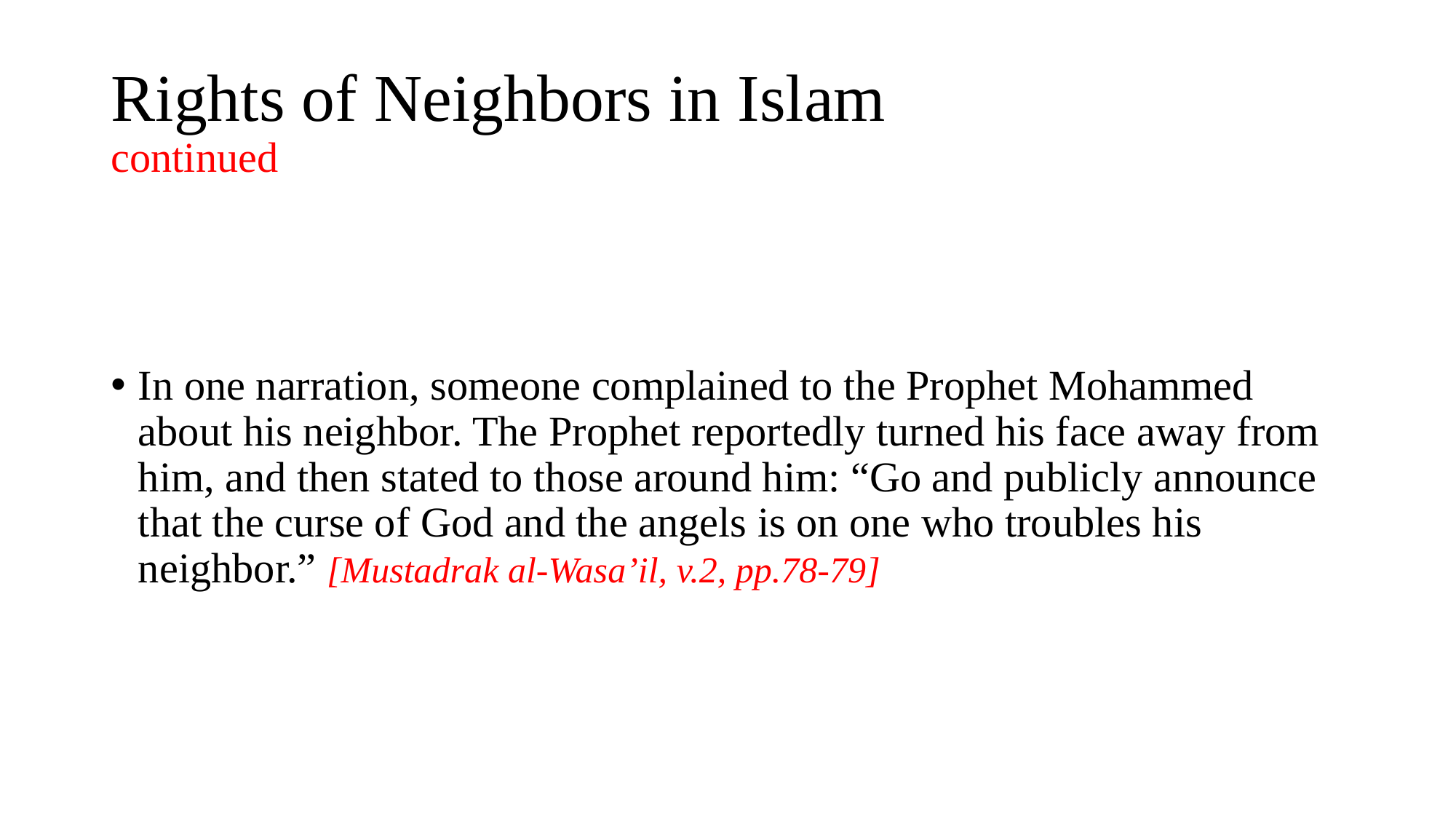

# Rights of Neighbors in Islam continued
In one narration, someone complained to the Prophet Mohammed about his neighbor. The Prophet reportedly turned his face away from him, and then stated to those around him: “Go and publicly announce that the curse of God and the angels is on one who troubles his neighbor.” [Mustadrak al-Wasa’il, v.2, pp.78-79]